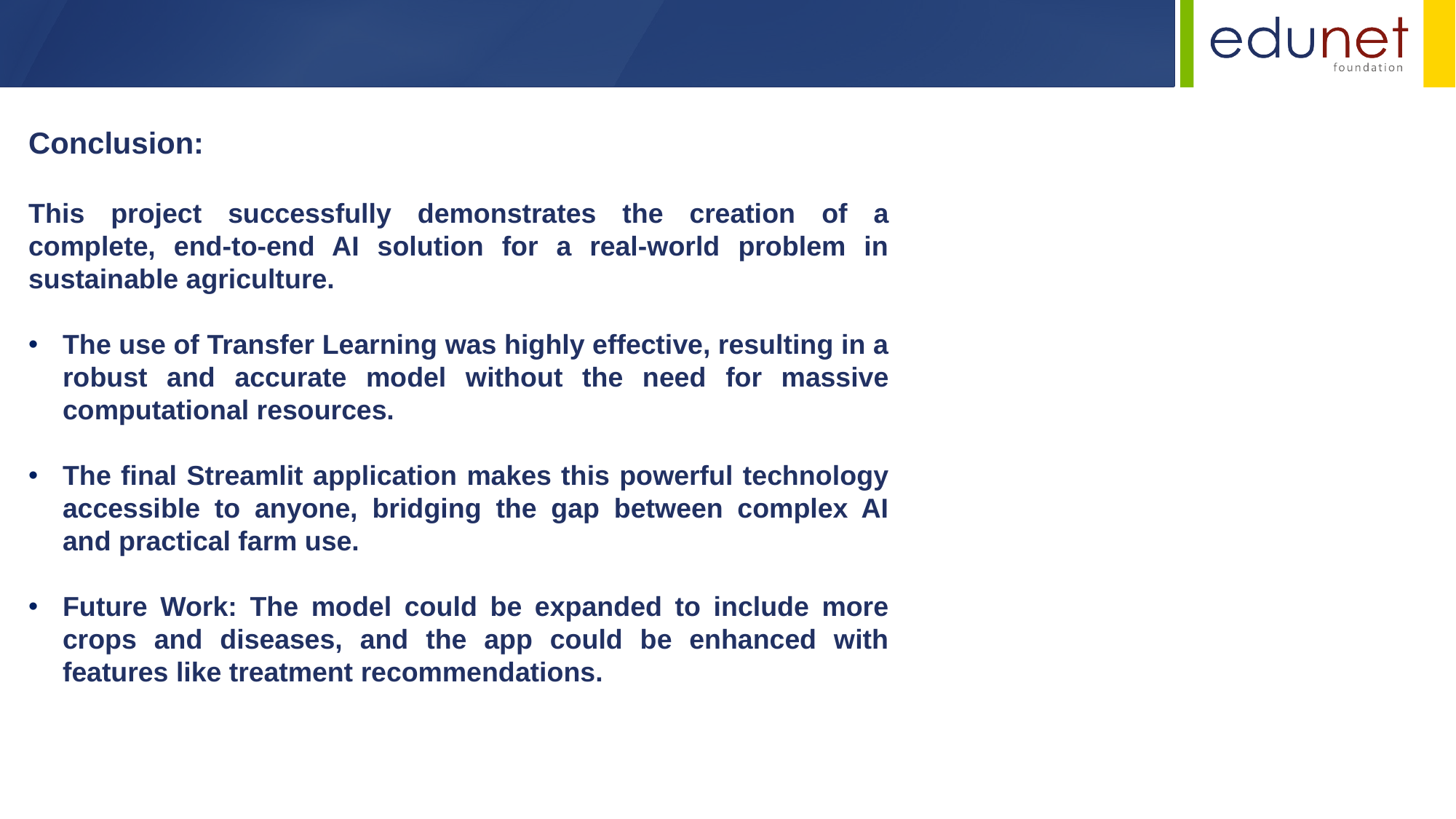

Conclusion:

This project successfully demonstrates the creation of a complete, end-to-end AI solution for a real-world problem in sustainable agriculture.

The use of Transfer Learning was highly effective, resulting in a robust and accurate model without the need for massive computational resources.

The final Streamlit application makes this powerful technology accessible to anyone, bridging the gap between complex AI and practical farm use.

Future Work: The model could be expanded to include more crops and diseases, and the app could be enhanced with features like treatment recommendations.